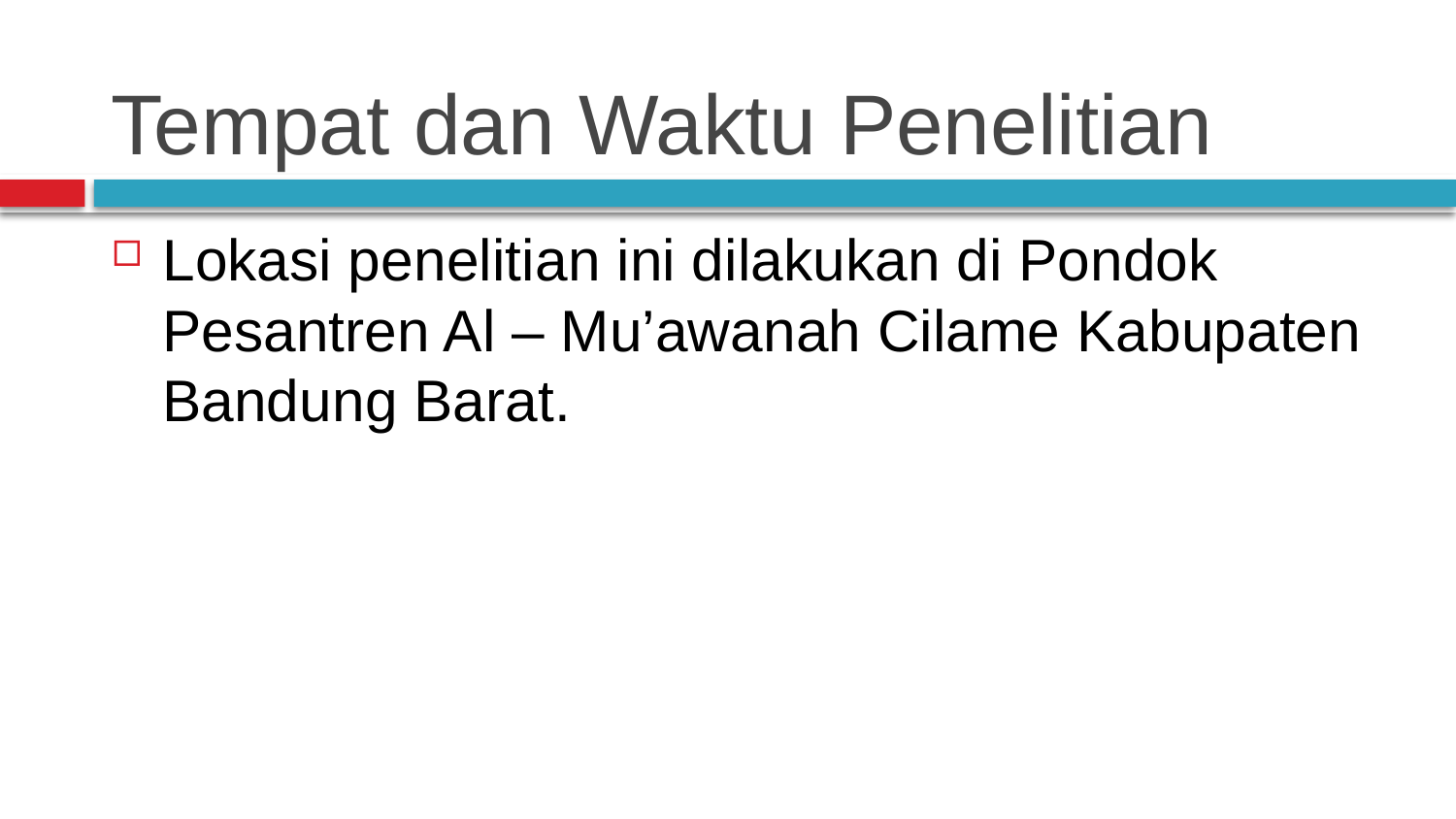

# Tempat dan Waktu Penelitian
Lokasi penelitian ini dilakukan di Pondok Pesantren Al – Mu’awanah Cilame Kabupaten Bandung Barat.